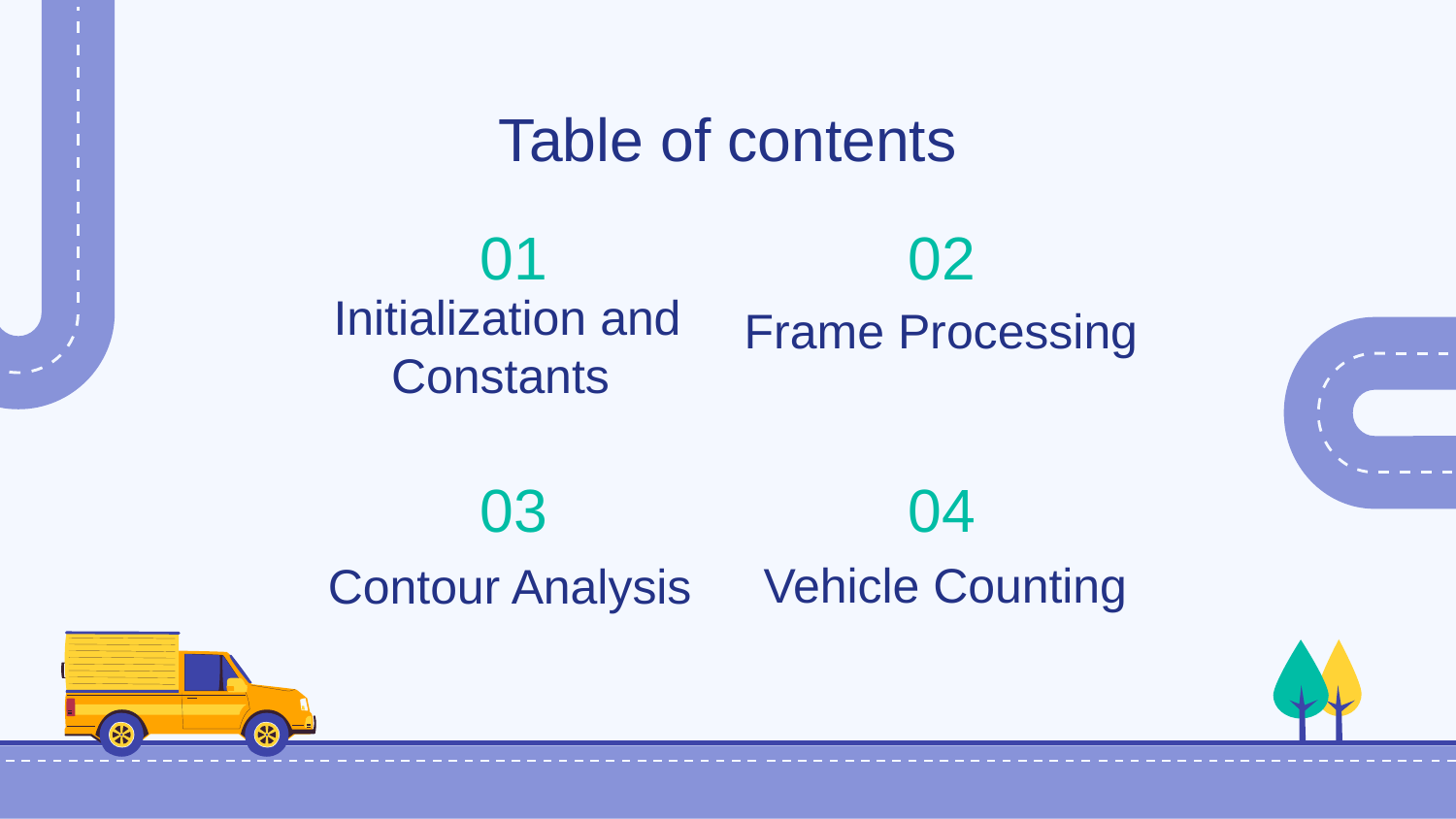

# Table of contents
02
01
Frame Processing

Initialization and Constants
03
04
Vehicle Counting
Contour Analysis